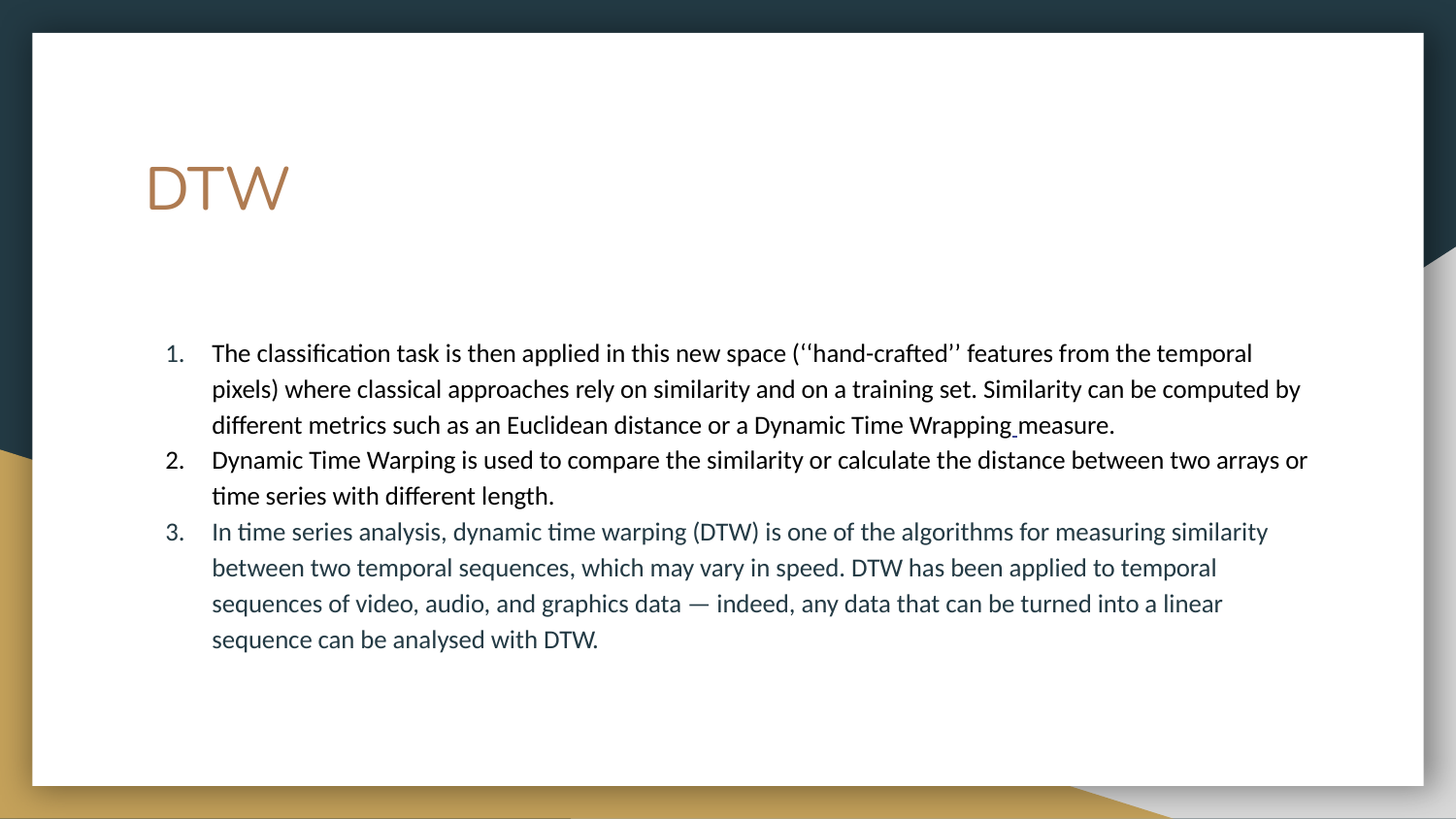

# DTW
The classification task is then applied in this new space (‘‘hand-crafted’’ features from the temporal pixels) where classical approaches rely on similarity and on a training set. Similarity can be computed by different metrics such as an Euclidean distance or a Dynamic Time Wrapping measure.
Dynamic Time Warping is used to compare the similarity or calculate the distance between two arrays or time series with different length.
In time series analysis, dynamic time warping (DTW) is one of the algorithms for measuring similarity between two temporal sequences, which may vary in speed. DTW has been applied to temporal sequences of video, audio, and graphics data — indeed, any data that can be turned into a linear sequence can be analysed with DTW.